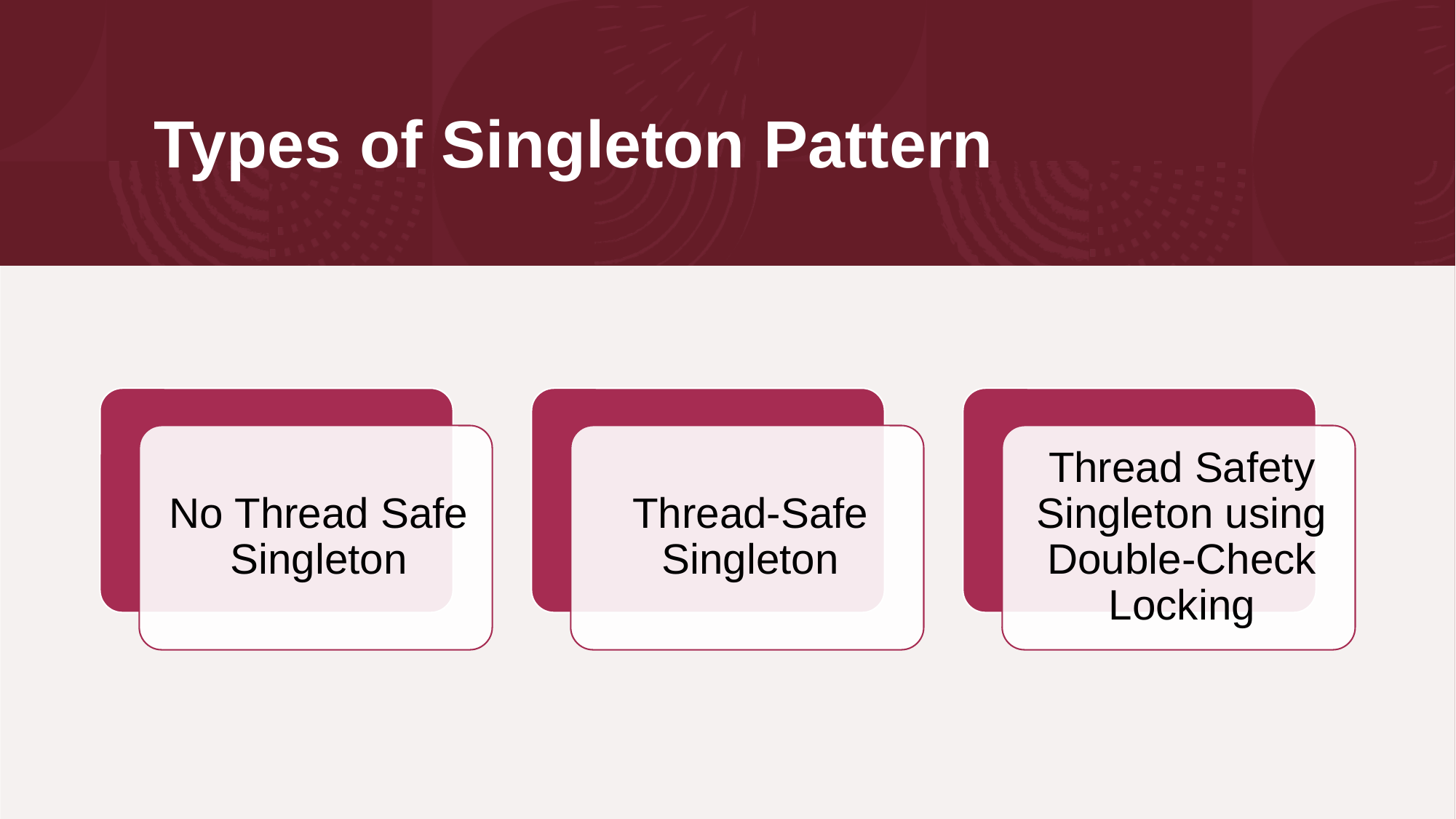

# Types of Singleton Pattern
No Thread Safe Singleton
Thread-Safe Singleton
Thread Safety Singleton using Double-Check Locking